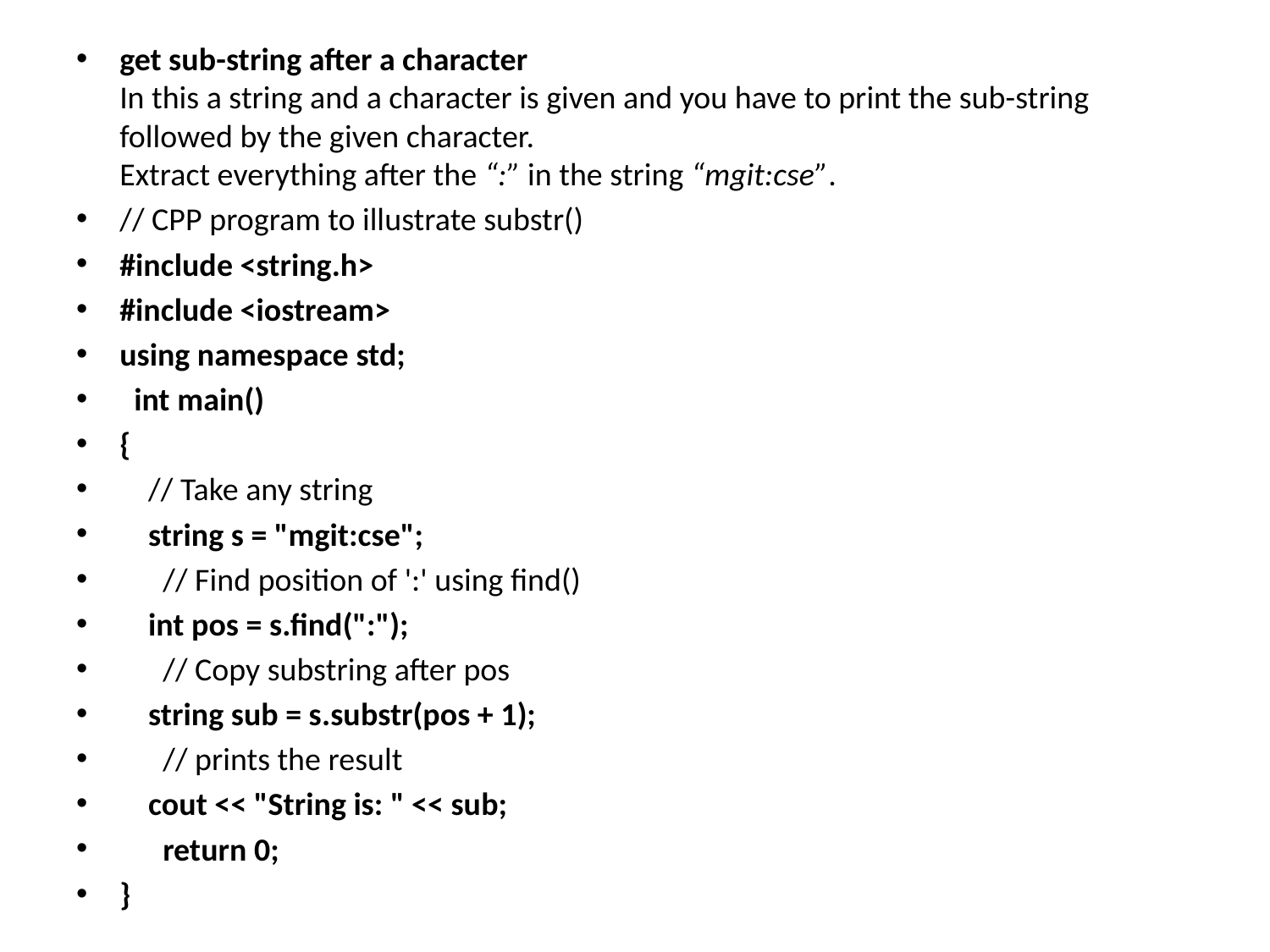

get sub-string after a character
In this a string and a character is given and you have to print the sub-string followed by the given character.
Extract everything after the “:” in the string “mgit:cse”.
// CPP program to illustrate substr()
#include <string.h>
#include <iostream>
using namespace std;
  int main()
{
    // Take any string
    string s = "mgit:cse";
      // Find position of ':' using find()
    int pos = s.find(":");
      // Copy substring after pos
    string sub = s.substr(pos + 1);
      // prints the result
    cout << "String is: " << sub;
      return 0;
}